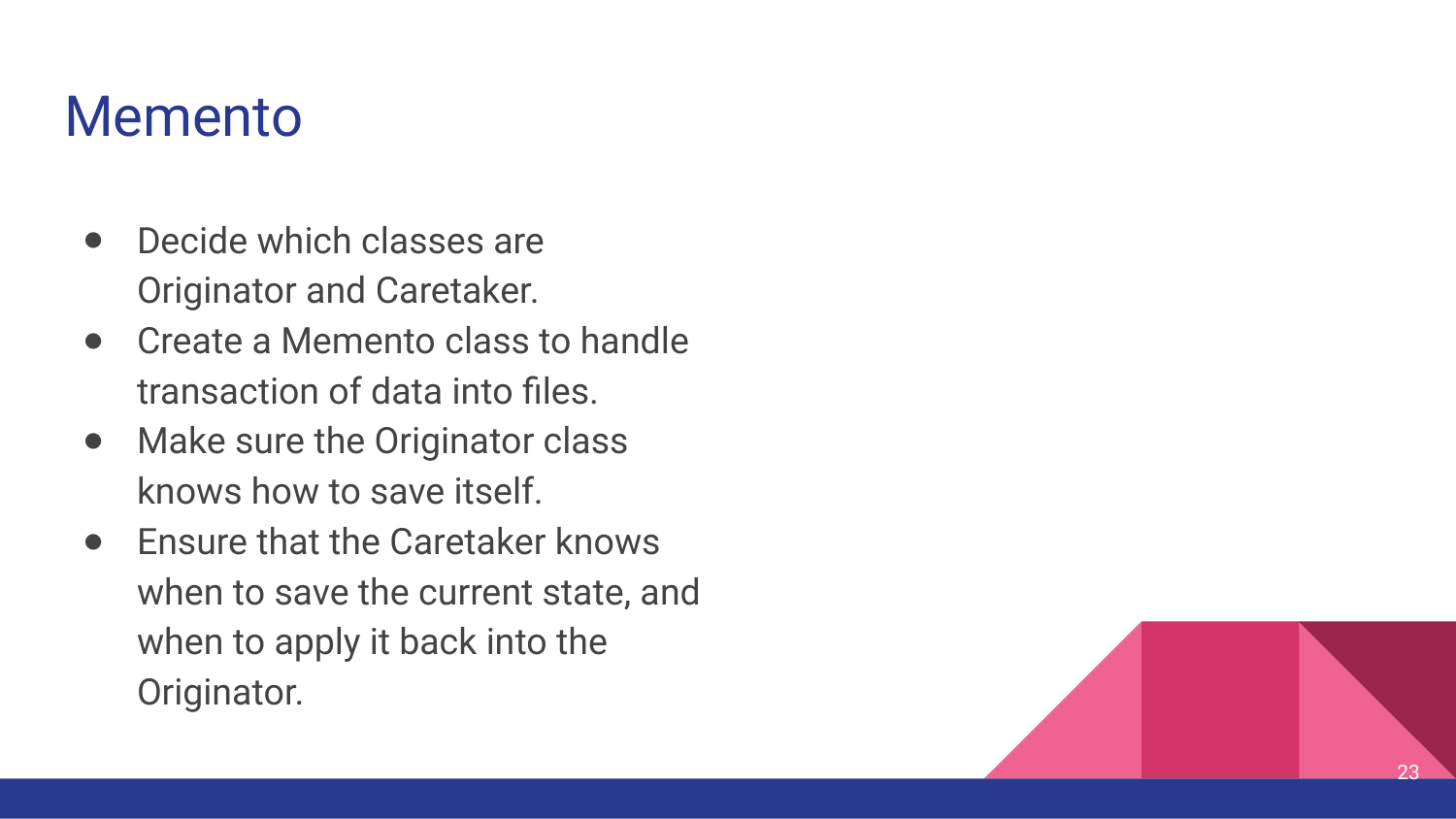

# Memento
Decide which classes are Originator and Caretaker.
Create a Memento class to handle transaction of data into files.
Make sure the Originator class knows how to save itself.
Ensure that the Caretaker knows when to save the current state, and when to apply it back into the Originator.
23